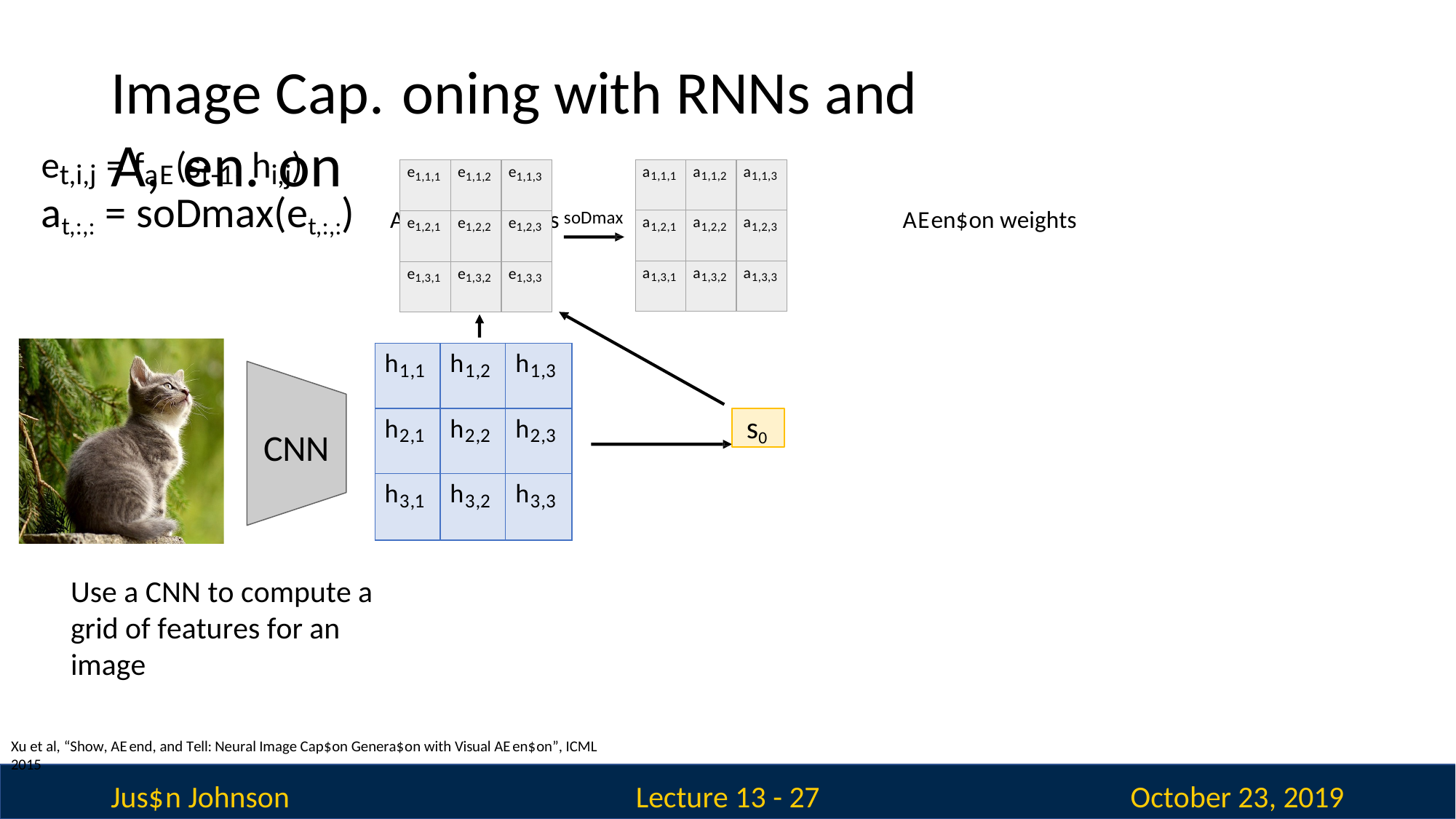

Image Cap.oning with RNNs and A,en.on
Alignment scores	AEen$on weights
et,i,j = faE(st-1, hi,j) at,:,: = soDmax(et,:,:)
| a1,1,1 | a1,1,2 | a1,1,3 |
| --- | --- | --- |
| a1,2,1 | a1,2,2 | a1,2,3 |
| a1,3,1 | a1,3,2 | a1,3,3 |
| e1,1,1 | e1,1,2 | e1,1,3 |
| --- | --- | --- |
| e1,2,1 | e1,2,2 | e1,2,3 |
| e1,3,1 | e1,3,2 | e1,3,3 |
soDmax

| h1,1 | h1,2 | h1,3 |
| --- | --- | --- |
| h2,1 | h2,2 | h2,3 |
| h3,1 | h3,2 | h3,3 |

s0
CNN

Use a CNN to compute a grid of features for an image
Xu et al, “Show, AEend, and Tell: Neural Image Cap$on Genera$on with Visual AEen$on”, ICML 2015
Jus$n Johnson
October 23, 2019
Lecture 13 - 27